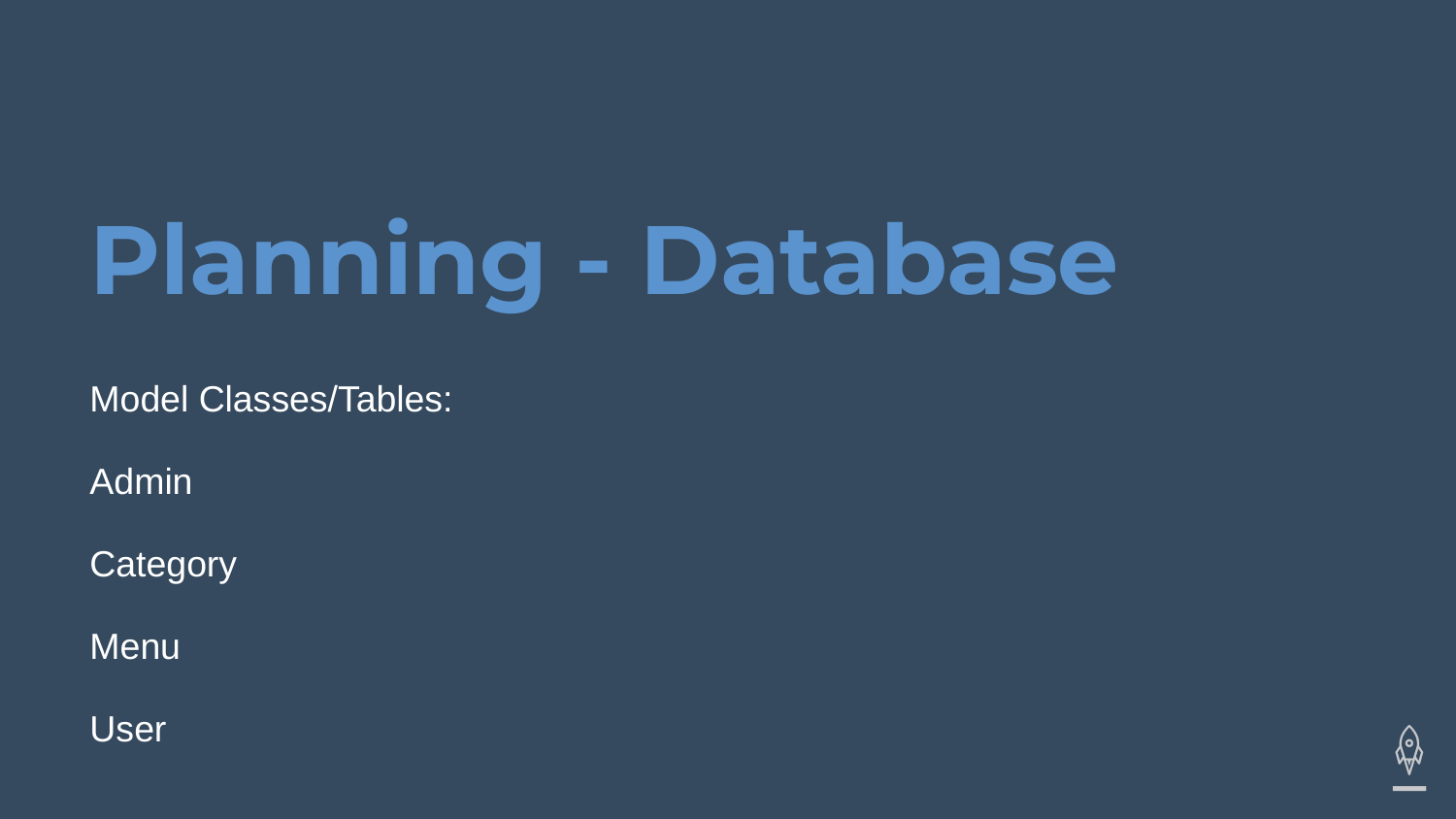

# Planning - Database
Model Classes/Tables:
Admin
Category
Menu
User